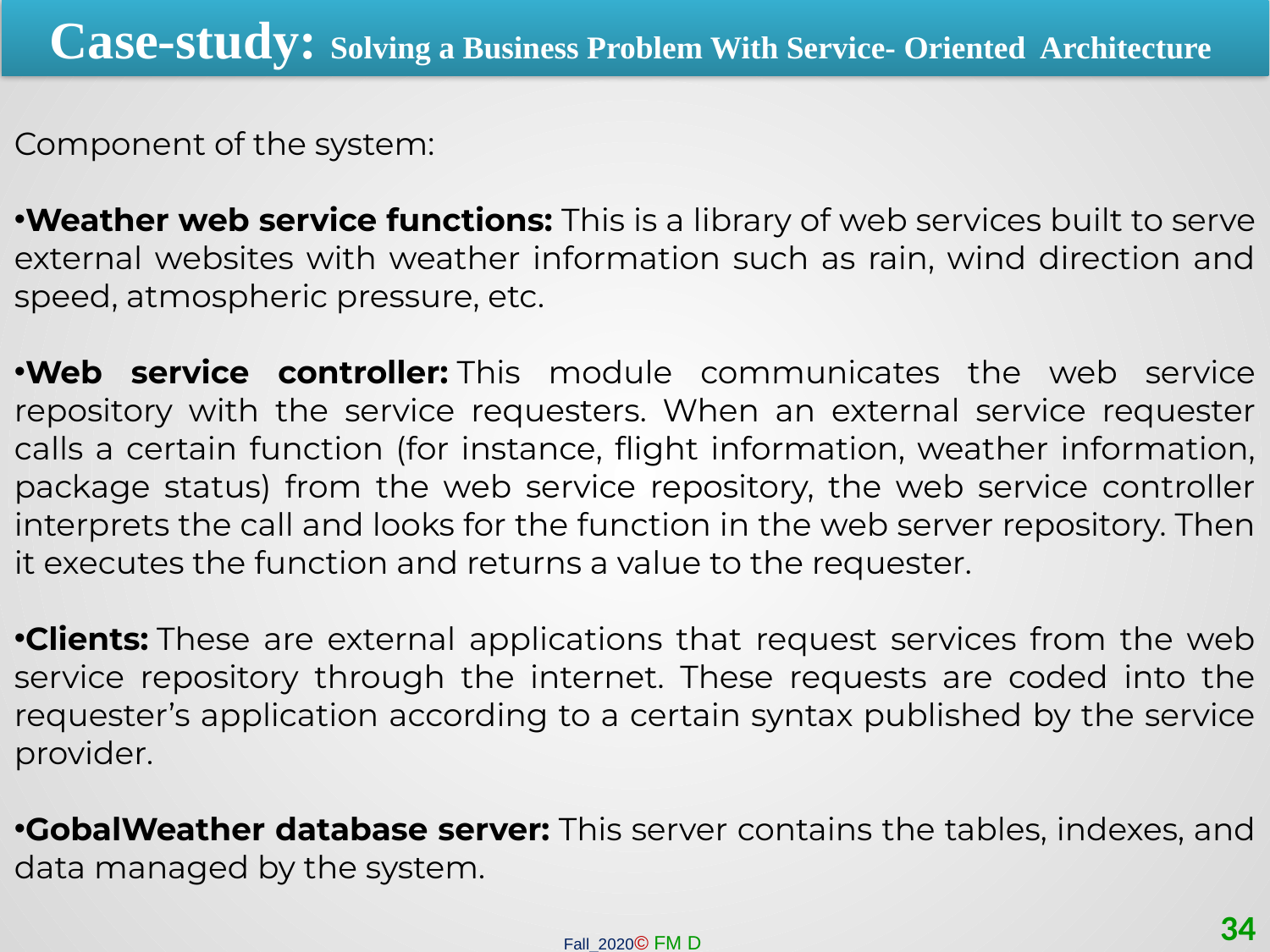

Case-study: Solving a Business Problem With Service- Oriented  Architecture
Component of the system:

Weather web service functions: This is a library of web services built to serve external websites with weather information such as rain, wind direction and speed, atmospheric pressure, etc.

Web service controller: This module communicates the web service repository with the service requesters. When an external service requester calls a certain function (for instance, flight information, weather information, package status) from the web service repository, the web service controller interprets the call and looks for the function in the web server repository. Then it executes the function and returns a value to the requester.

Clients: These are external applications that request services from the web service repository through the internet. These requests are coded into the requester’s application according to a certain syntax published by the service provider.

GobalWeather database server: This server contains the tables, indexes, and data managed by the system.
34